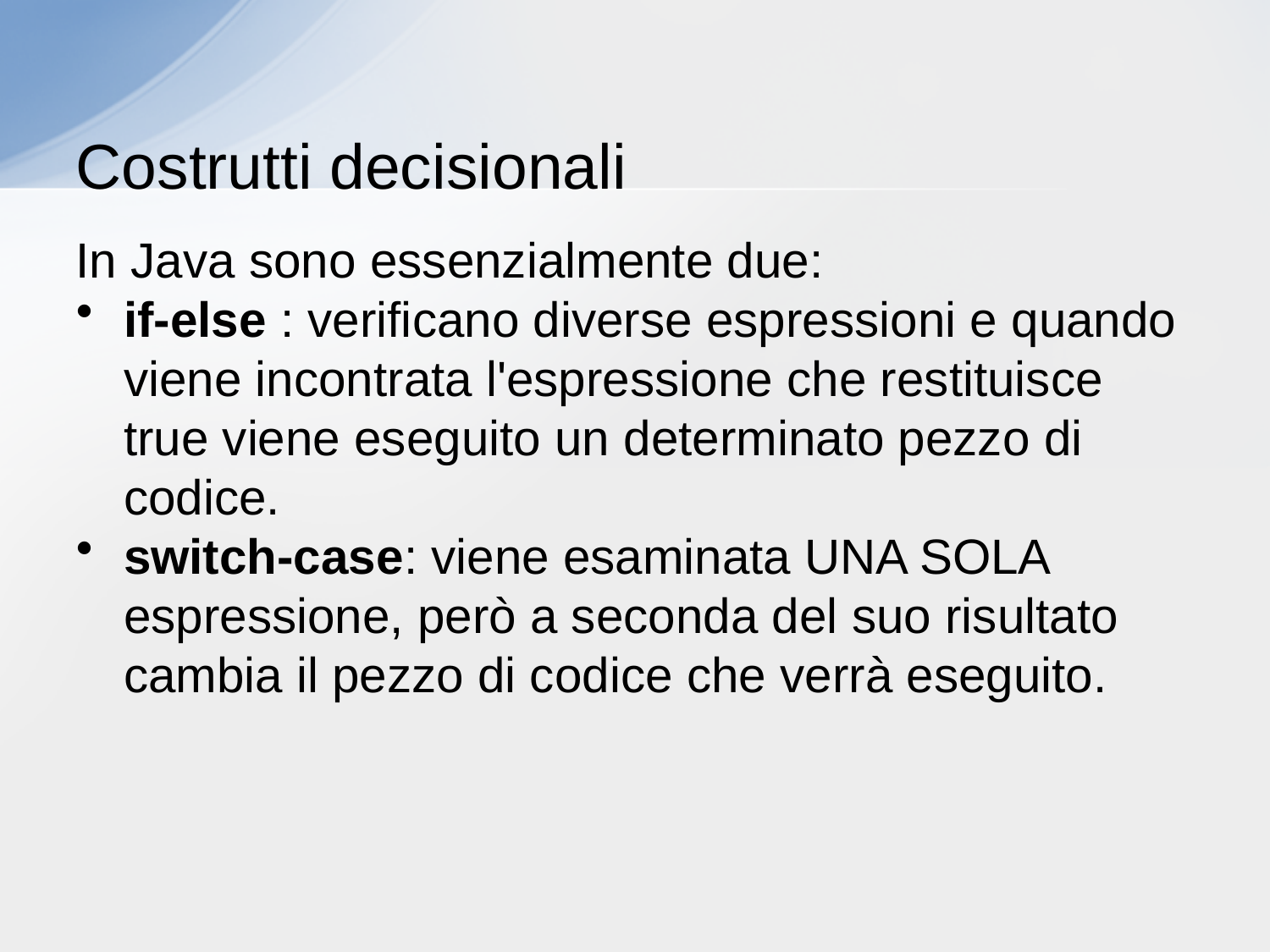

# Costrutti decisionali
In Java sono essenzialmente due:
if-else : verificano diverse espressioni e quando viene incontrata l'espressione che restituisce true viene eseguito un determinato pezzo di codice.
switch-case: viene esaminata UNA SOLA espressione, però a seconda del suo risultato cambia il pezzo di codice che verrà eseguito.